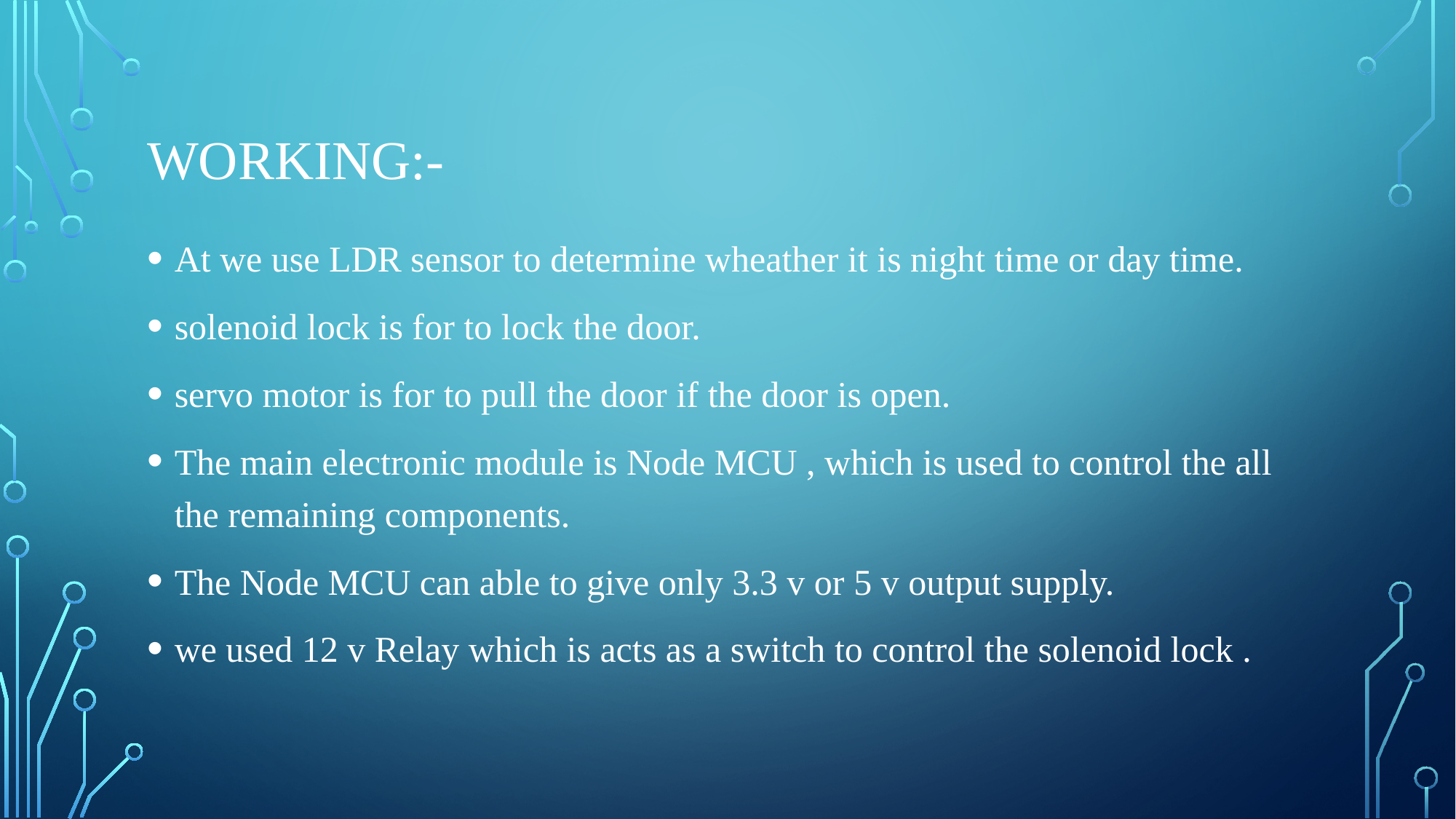

# Working:-
At we use LDR sensor to determine wheather it is night time or day time.
solenoid lock is for to lock the door.
servo motor is for to pull the door if the door is open.
The main electronic module is Node MCU , which is used to control the all the remaining components.
The Node MCU can able to give only 3.3 v or 5 v output supply.
we used 12 v Relay which is acts as a switch to control the solenoid lock .